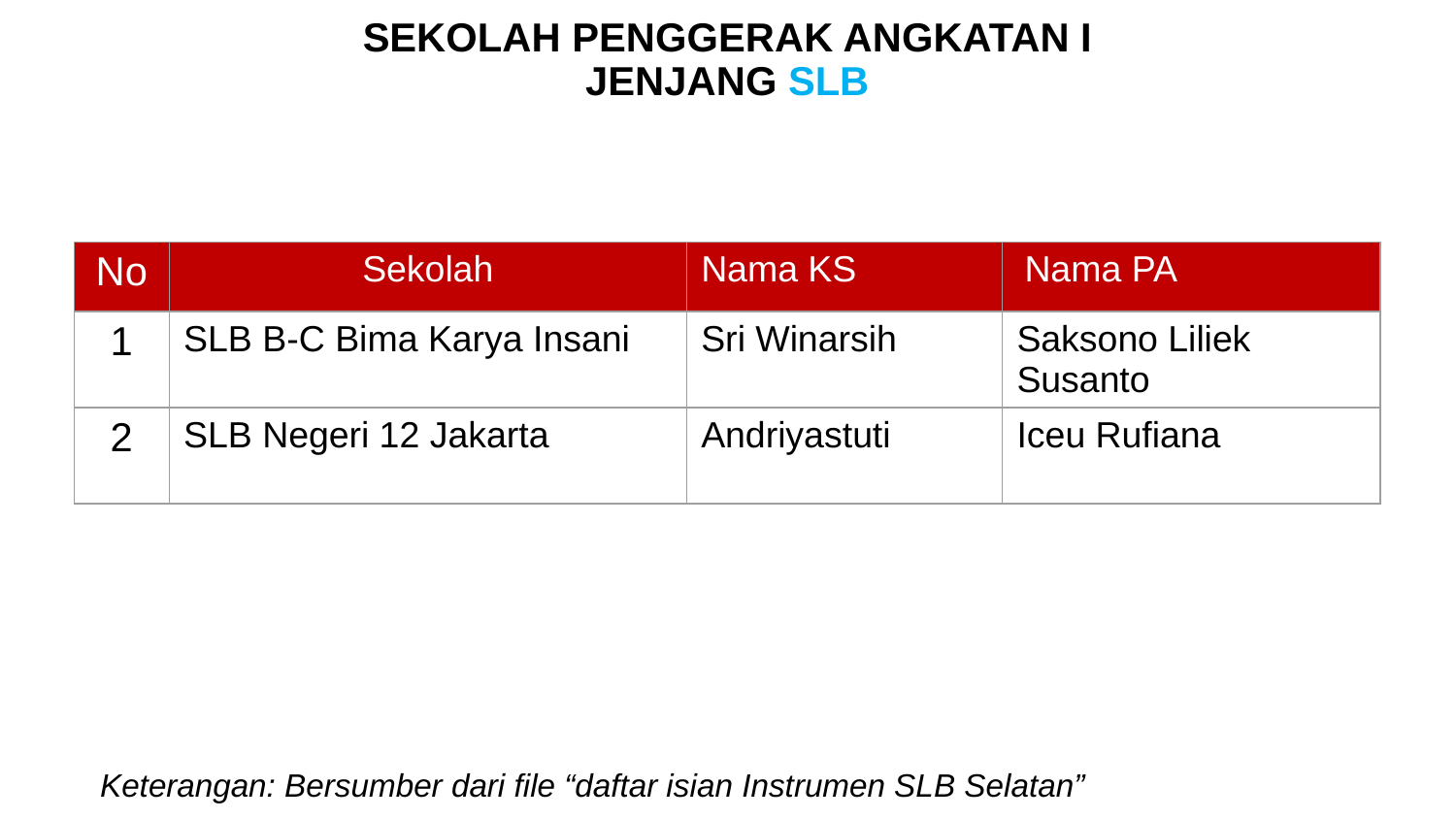

# SEKOLAH PENGGERAK ANGKATAN I JENJANG SLB
| No | Sekolah | Nama KS | Nama PA |
| --- | --- | --- | --- |
| 1 | SLB B-C Bima Karya Insani | Sri Winarsih | Saksono Liliek Susanto |
| 2 | SLB Negeri 12 Jakarta | Andriyastuti | Iceu Rufiana |
Keterangan: Bersumber dari file “daftar isian Instrumen SLB Selatan”